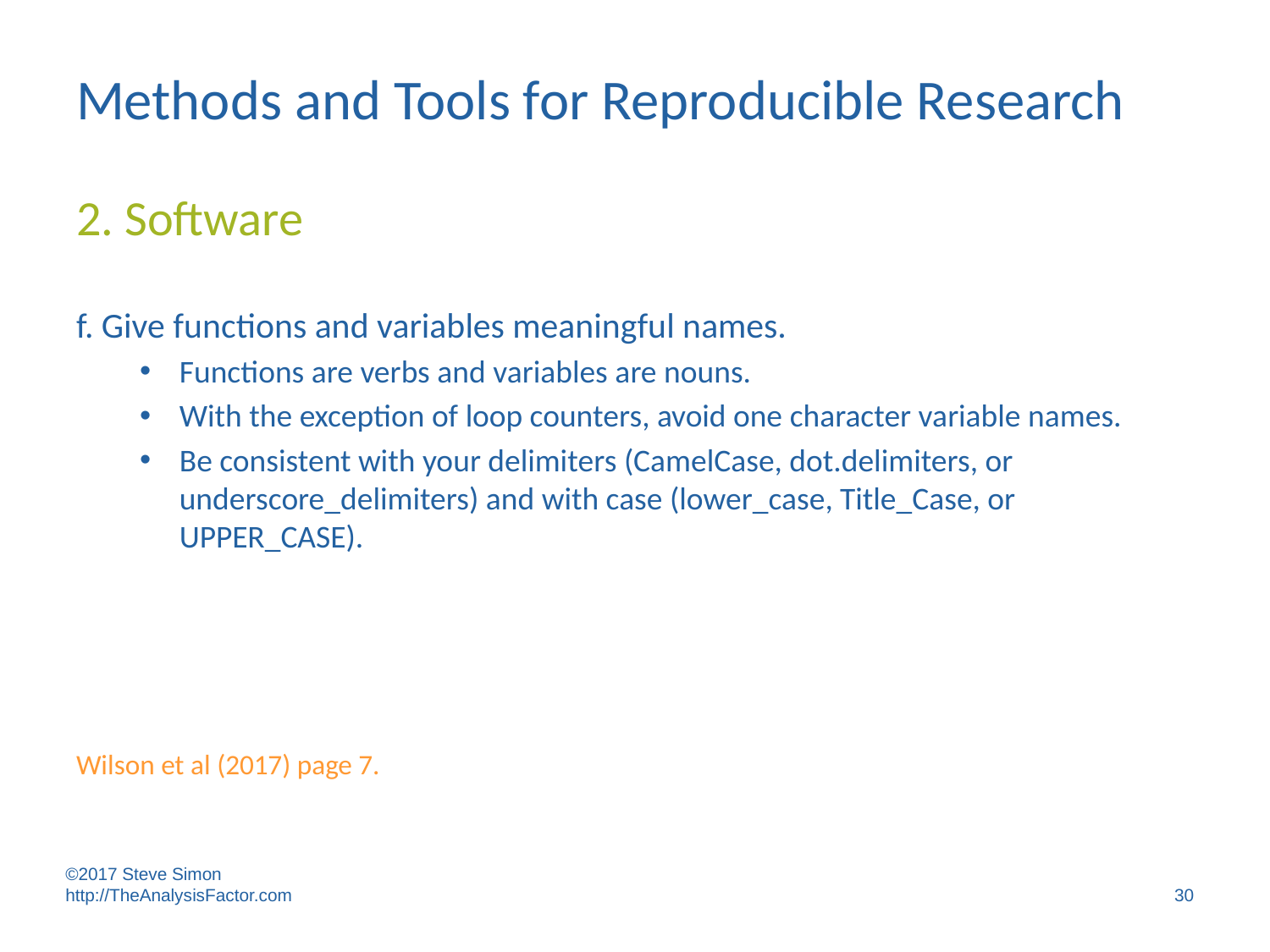

# Methods and Tools for Reproducible Research
2. Software
f. Give functions and variables meaningful names.
Functions are verbs and variables are nouns.
With the exception of loop counters, avoid one character variable names.
Be consistent with your delimiters (CamelCase, dot.delimiters, or underscore_delimiters) and with case (lower_case, Title_Case, or UPPER_CASE).

Wilson et al (2017) page 7.
©2017 Steve Simon  http://TheAnalysisFactor.com

30